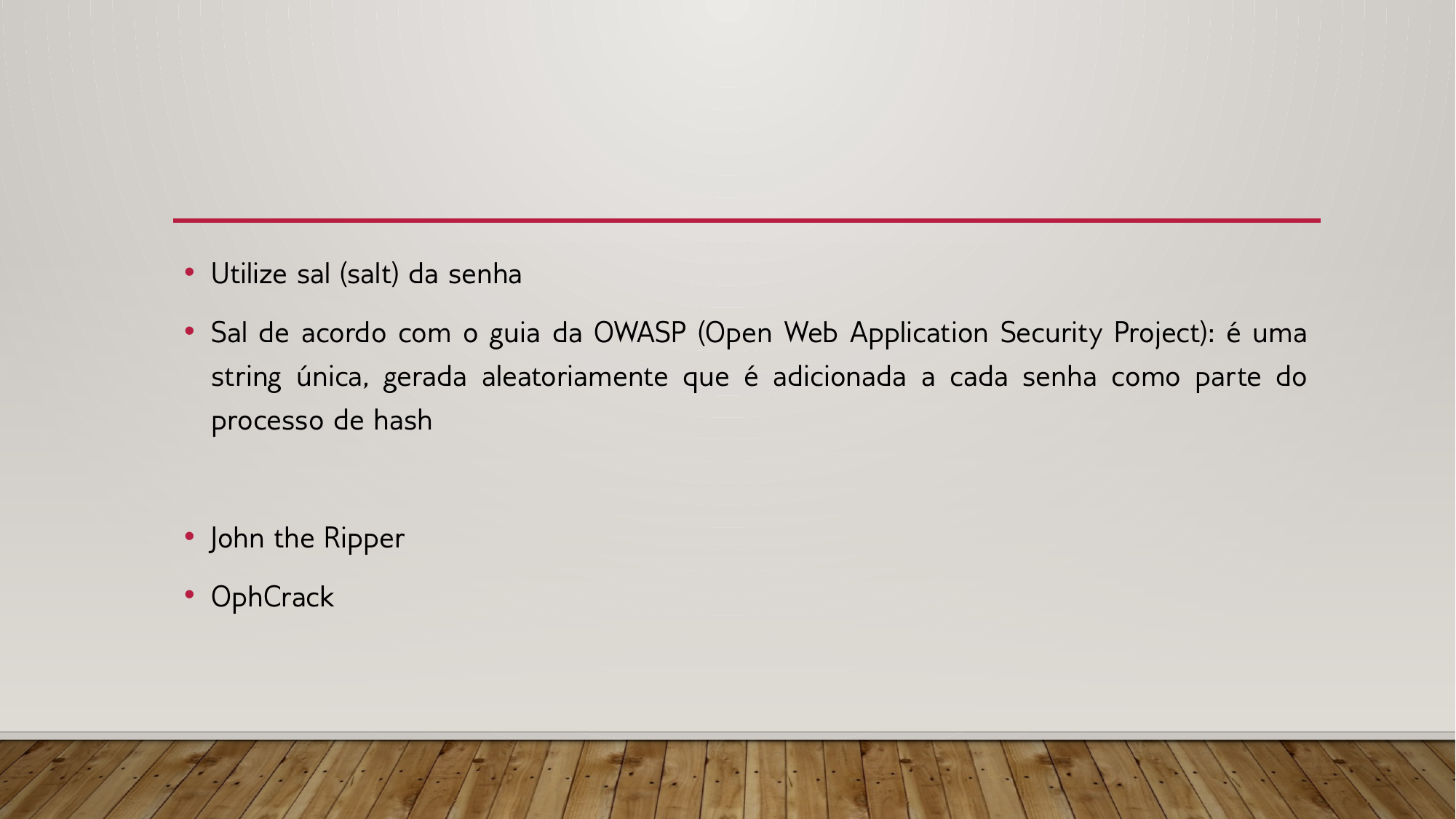

#
Utilize sal (salt) da senha
Sal de acordo com o guia da OWASP (Open Web Application Security Project): é uma string única, gerada aleatoriamente que é adicionada a cada senha como parte do processo de hash

John the Ripper
OphCrack